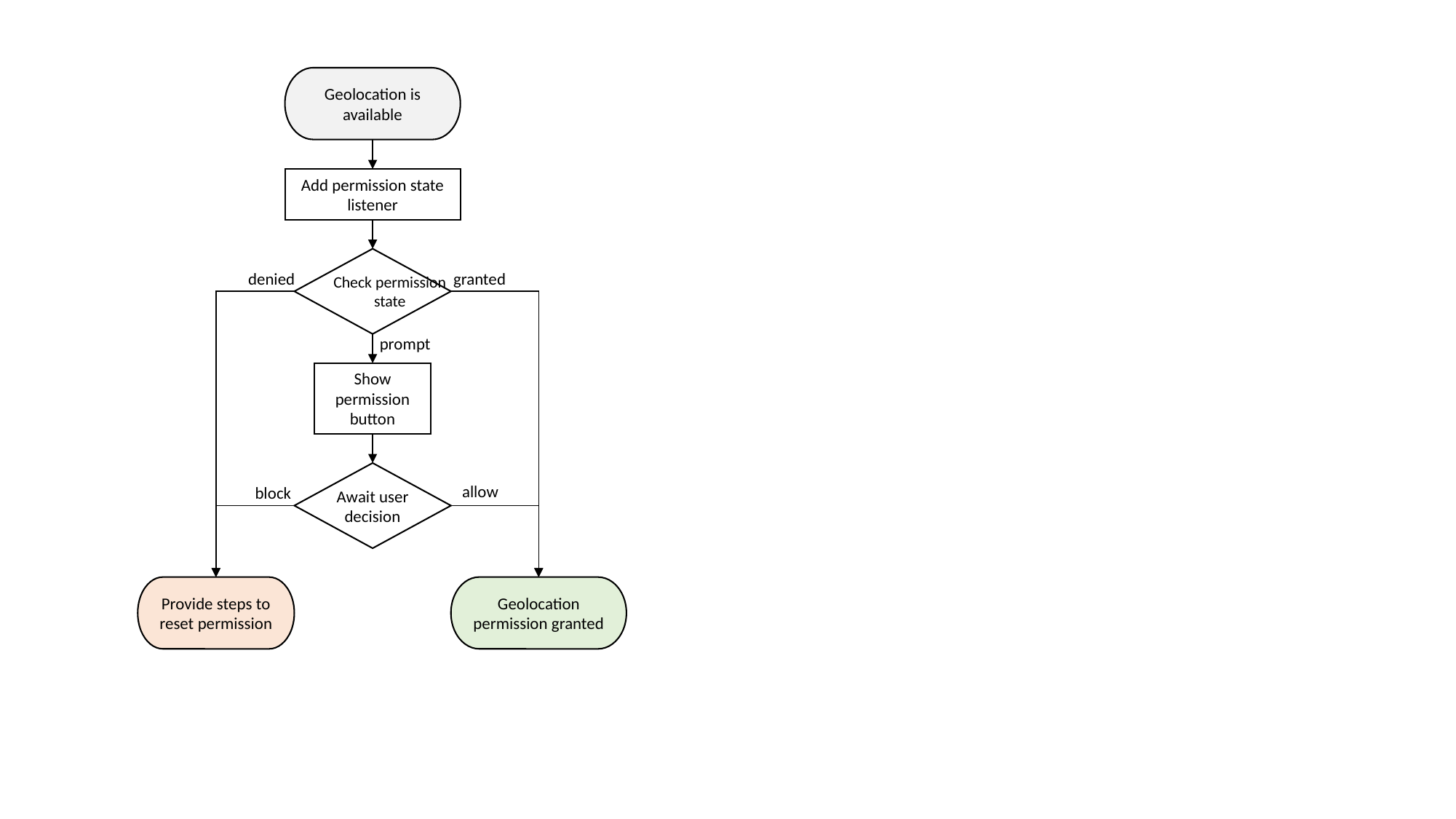

Geolocation is available
Add permission state listener
Check permission
state
denied
granted
prompt
Show permission button
Await user
decision
allow
block
Provide steps to reset permission
Geolocation permission granted